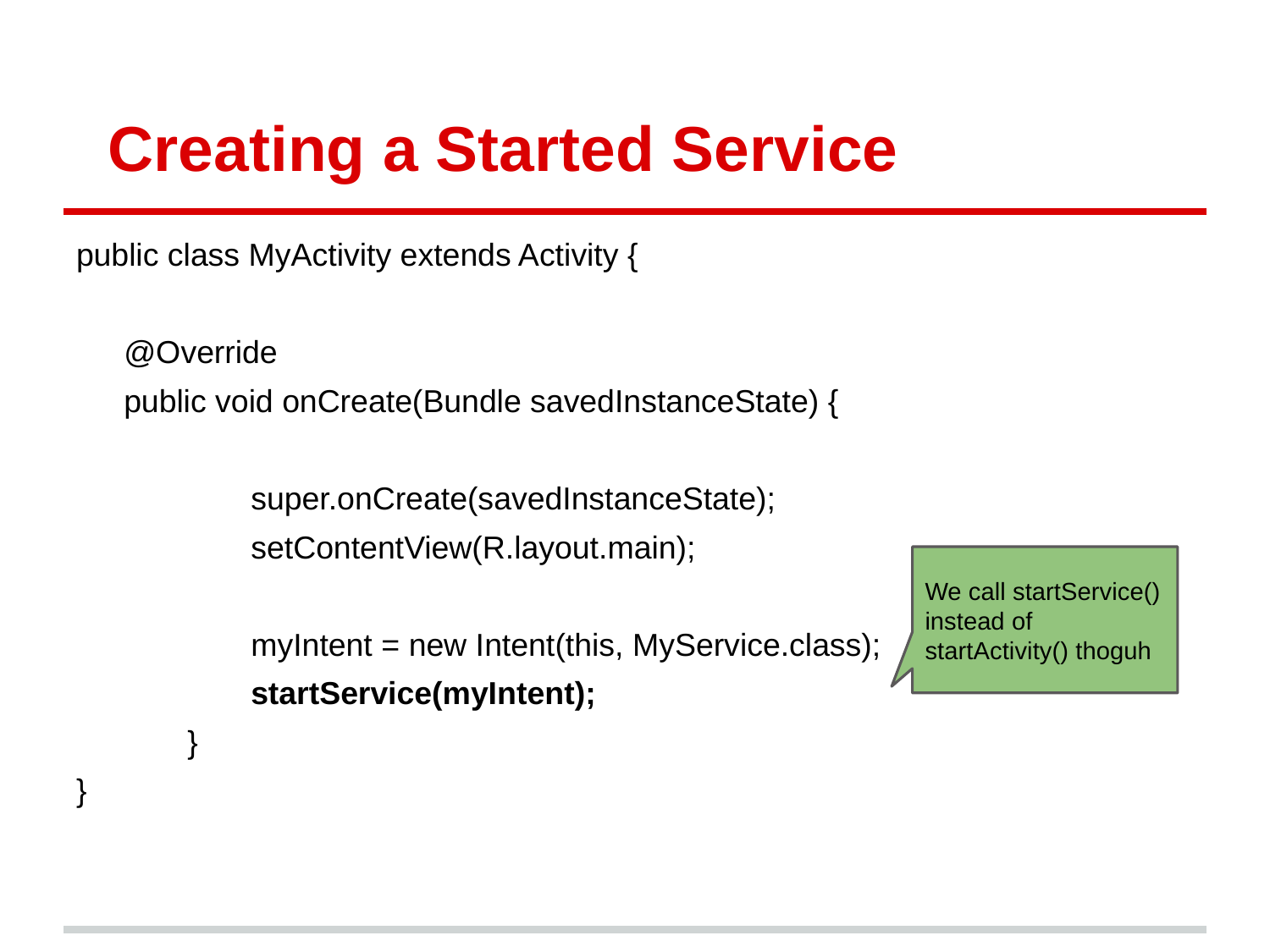

# Creating a Started Service
public class MyActivity extends Activity {

	@Override
	public void onCreate(Bundle savedInstanceState) {

		super.onCreate(savedInstanceState);
		setContentView(R.layout.main);

		myIntent = new Intent(this, MyService.class);
		startService(myIntent);
}
}
We call startService() instead of startActivity() thoguh